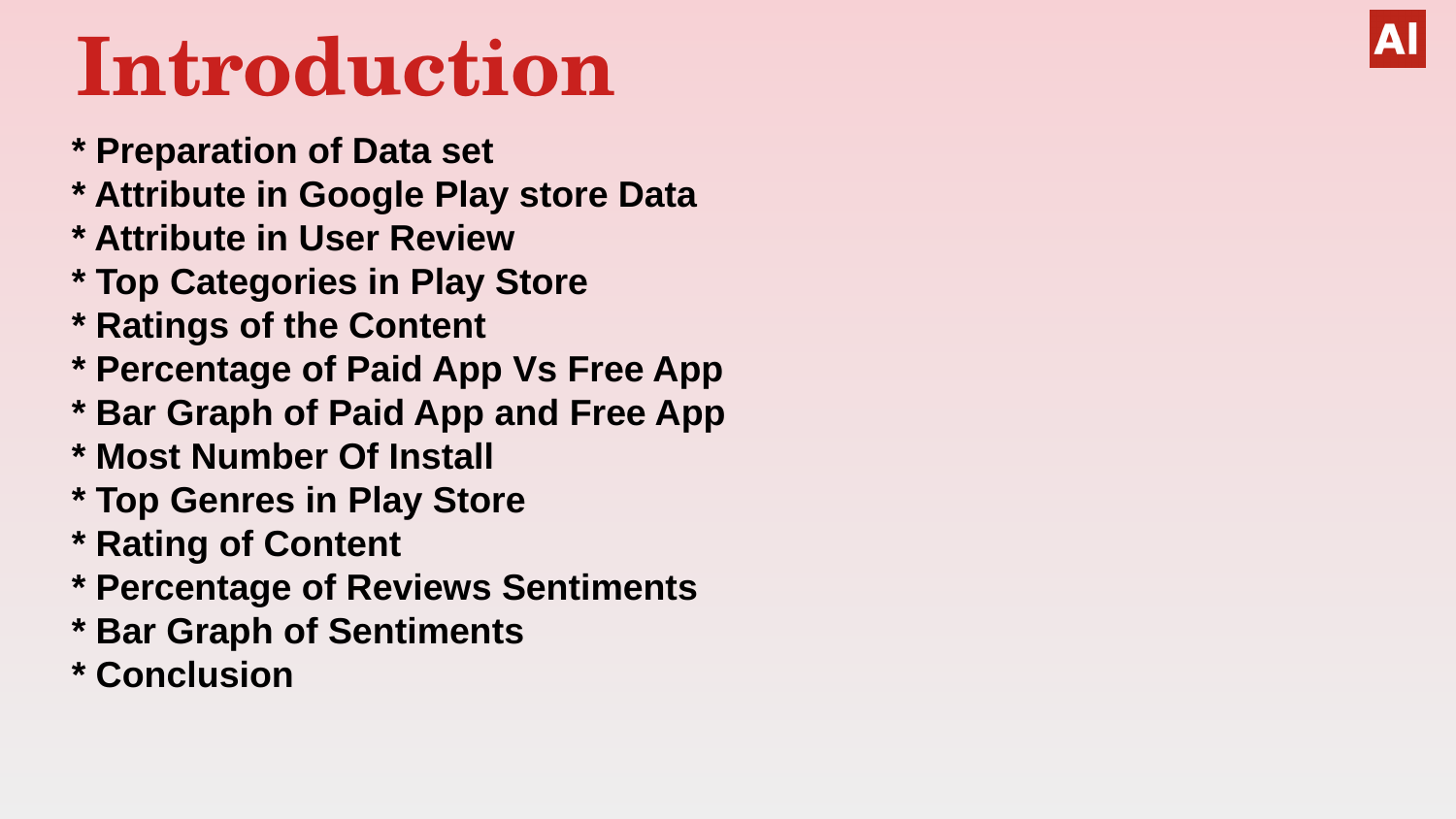

# Introduction
* Preparation of Data set
* Attribute in Google Play store Data
* Attribute in User Review
* Top Categories in Play Store
* Ratings of the Content
* Percentage of Paid App Vs Free App
* Bar Graph of Paid App and Free App
* Most Number Of Install
* Top Genres in Play Store
* Rating of Content
* Percentage of Reviews Sentiments
* Bar Graph of Sentiments
* Conclusion